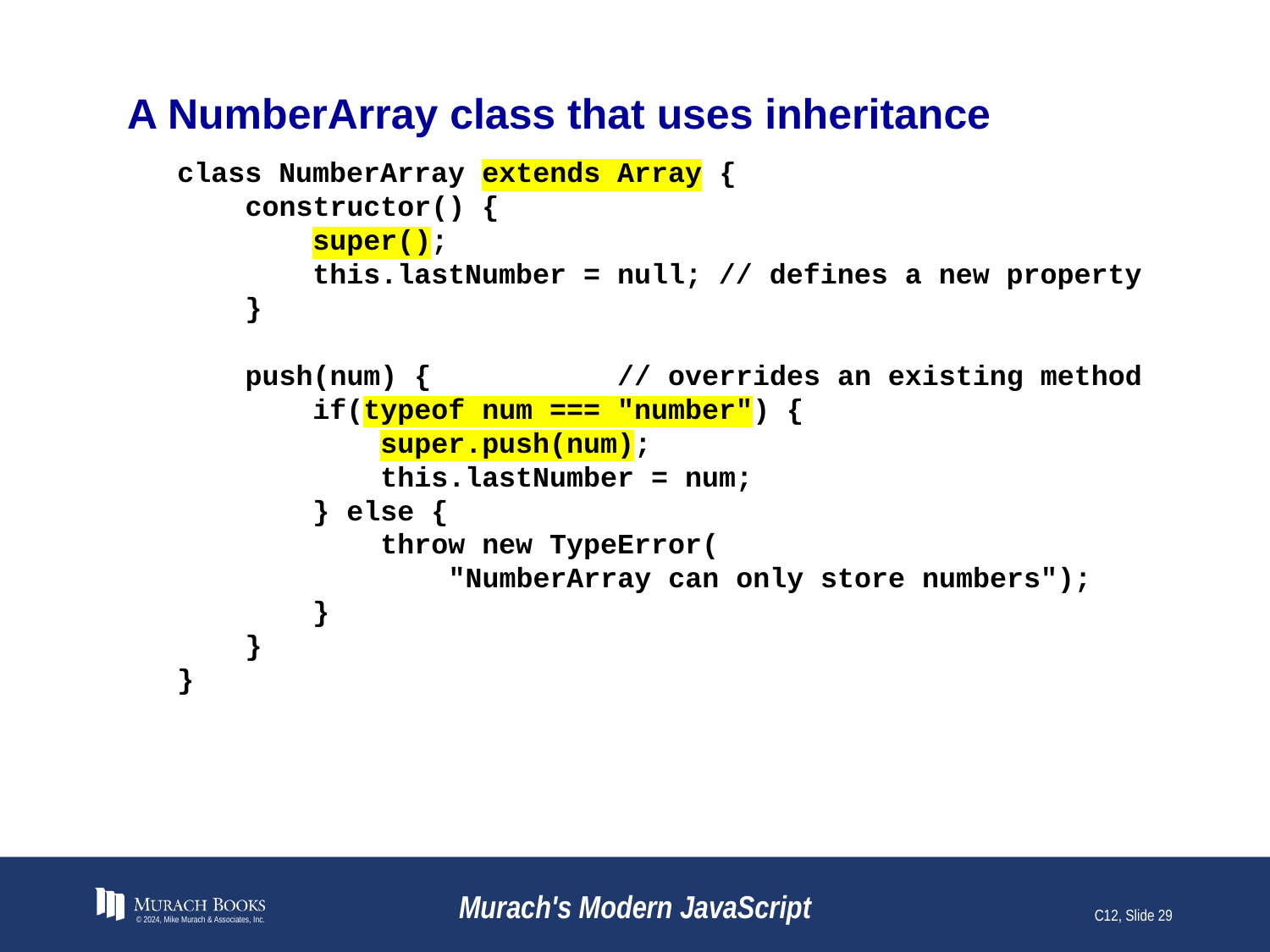

# A NumberArray class that uses inheritance
class NumberArray extends Array {
    constructor() {
        super();
        this.lastNumber = null; // defines a new property
    }

    push(num) {           // overrides an existing method
        if(typeof num === "number") {
            super.push(num);
            this.lastNumber = num;
        } else {
            throw new TypeError(
                "NumberArray can only store numbers");
        }
    }
}

© 2024, Mike Murach & Associates, Inc.
Murach's Modern JavaScript

C12, Slide 29